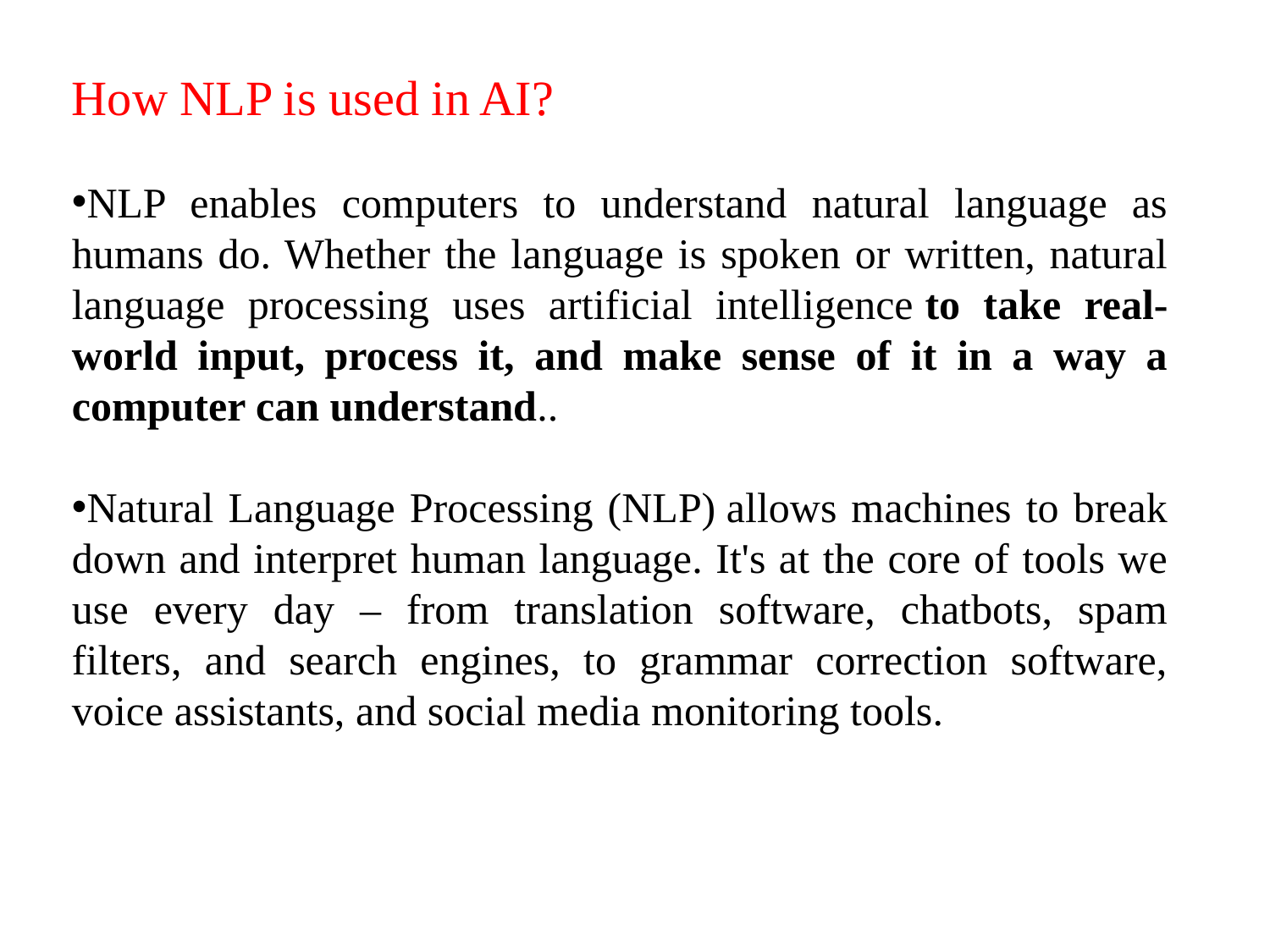

How NLP is used in AI?

NLP enables computers to understand natural language as humans do. Whether the language is spoken or written, natural language processing uses artificial intelligence to take real-world input, process it, and make sense of it in a way a computer can understand..

Natural Language Processing (NLP) allows machines to break down and interpret human language. It's at the core of tools we use every day – from translation software, chatbots, spam filters, and search engines, to grammar correction software, voice assistants, and social media monitoring tools.